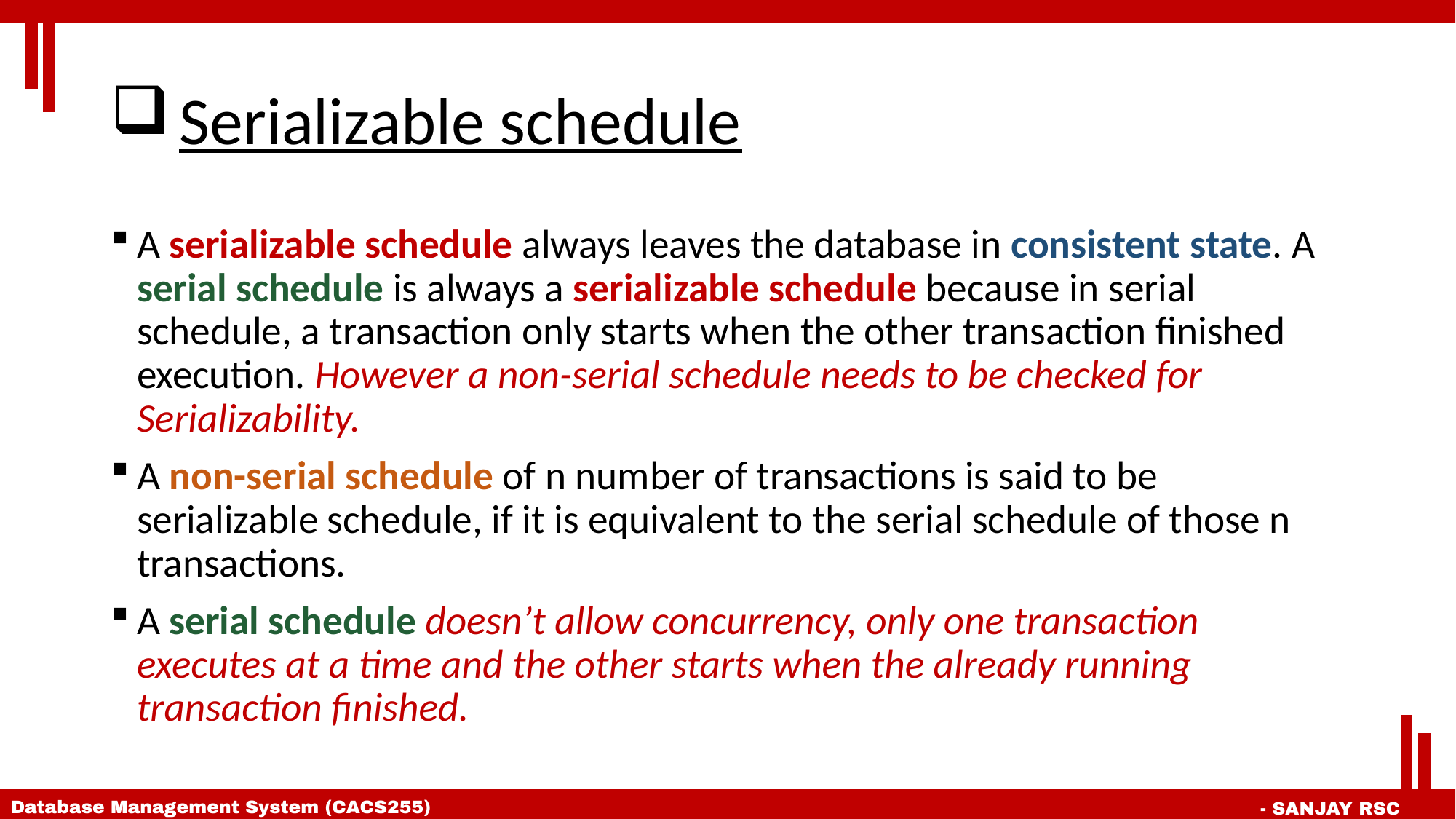

# Serializable schedule
A serializable schedule always leaves the database in consistent state. A serial schedule is always a serializable schedule because in serial schedule, a transaction only starts when the other transaction finished execution. However a non-serial schedule needs to be checked for Serializability.
A non-serial schedule of n number of transactions is said to be serializable schedule, if it is equivalent to the serial schedule of those n transactions.
A serial schedule doesn’t allow concurrency, only one transaction executes at a time and the other starts when the already running transaction finished.